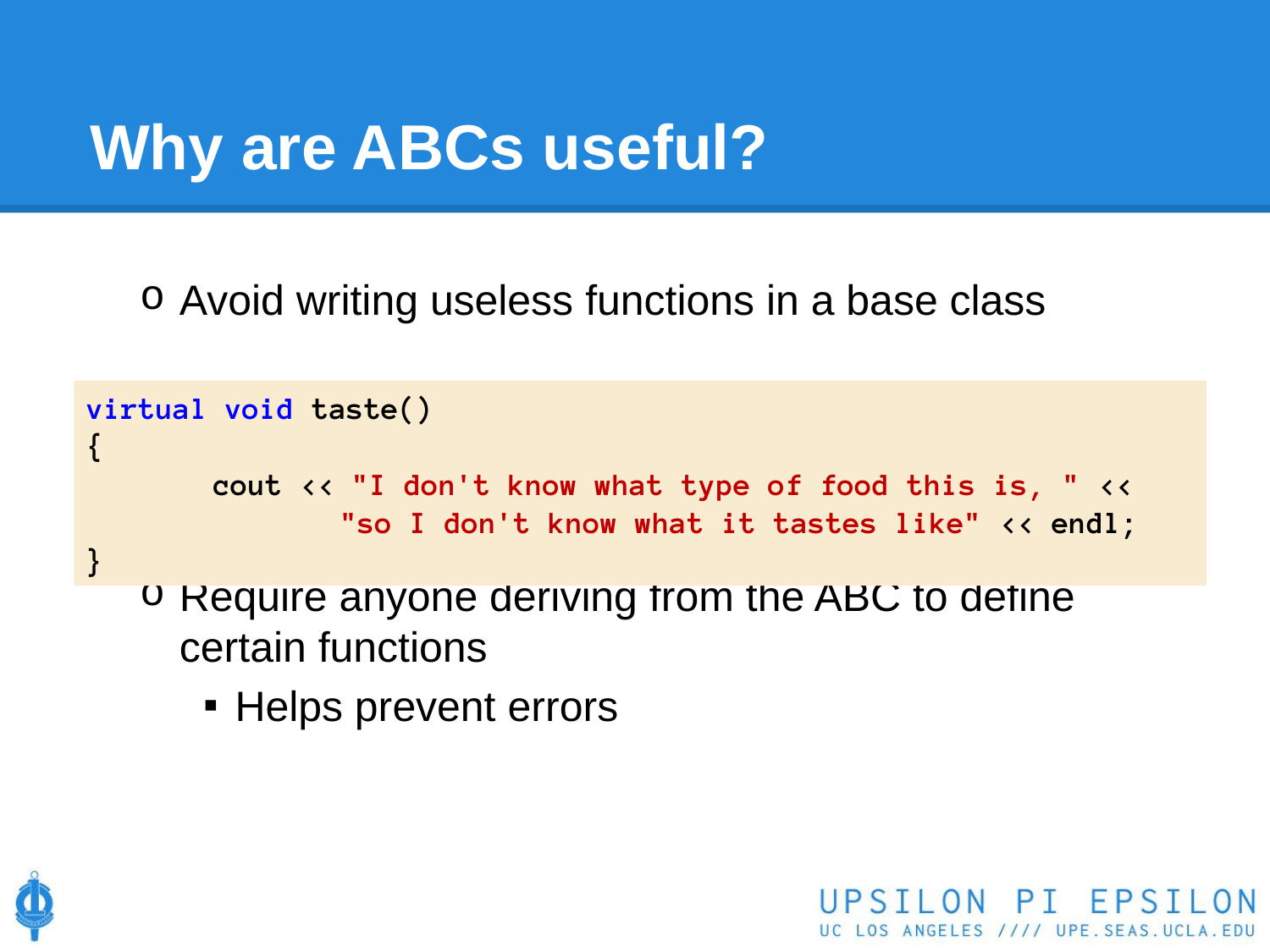

# Why are ABCs useful?

Avoid writing useless functions in a base class

Require anyone deriving from the ABC to define certain functions
Helps prevent errors
virtual void taste()
{
	cout << "I don't know what type of food this is, " <<
		"so I don't know what it tastes like" << endl;
}